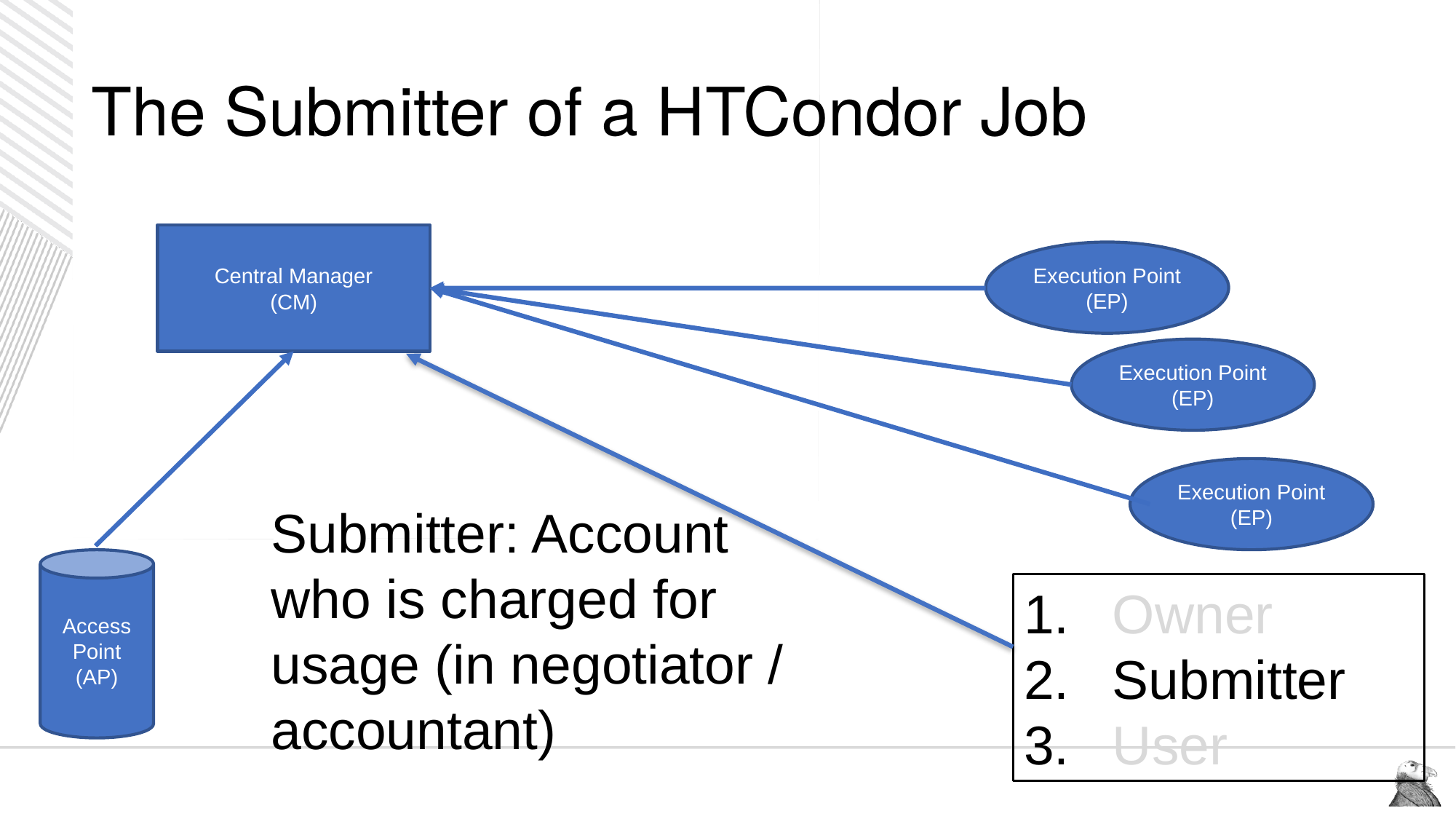

The Submitter of a HTCondor Job
Central Manager
(CM)
Execution Point
(EP)
Execution Point
(EP)
Execution Point
(EP)
Submitter: Account
who is charged for usage (in negotiator / accountant)
Access
Point
(AP)
Owner
Submitter
User